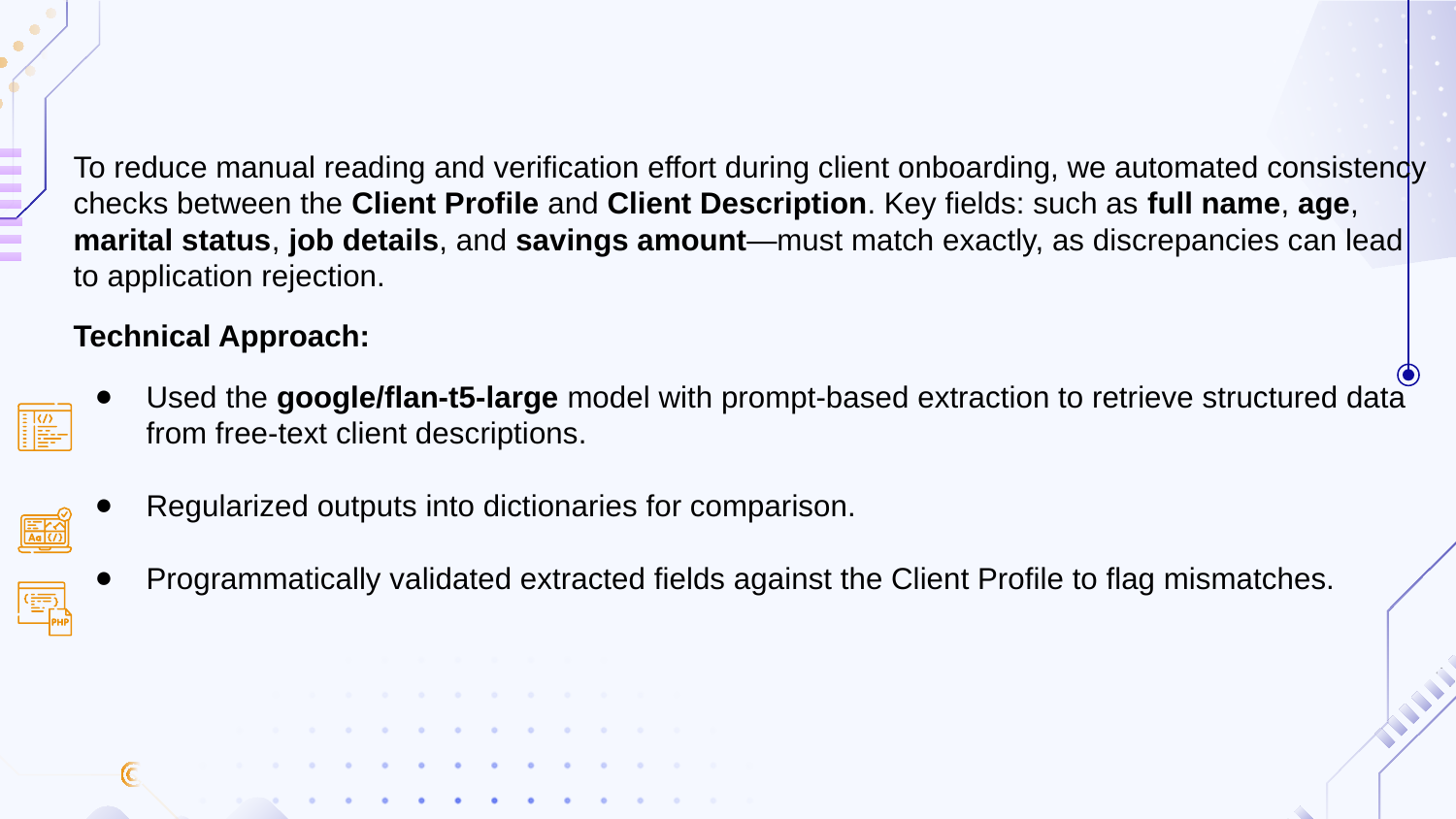

To reduce manual reading and verification effort during client onboarding, we automated consistency checks between the Client Profile and Client Description. Key fields: such as full name, age, marital status, job details, and savings amount—must match exactly, as discrepancies can lead to application rejection.
Technical Approach:
Used the google/flan-t5-large model with prompt-based extraction to retrieve structured data from free-text client descriptions.
Regularized outputs into dictionaries for comparison.
Programmatically validated extracted fields against the Client Profile to flag mismatches.